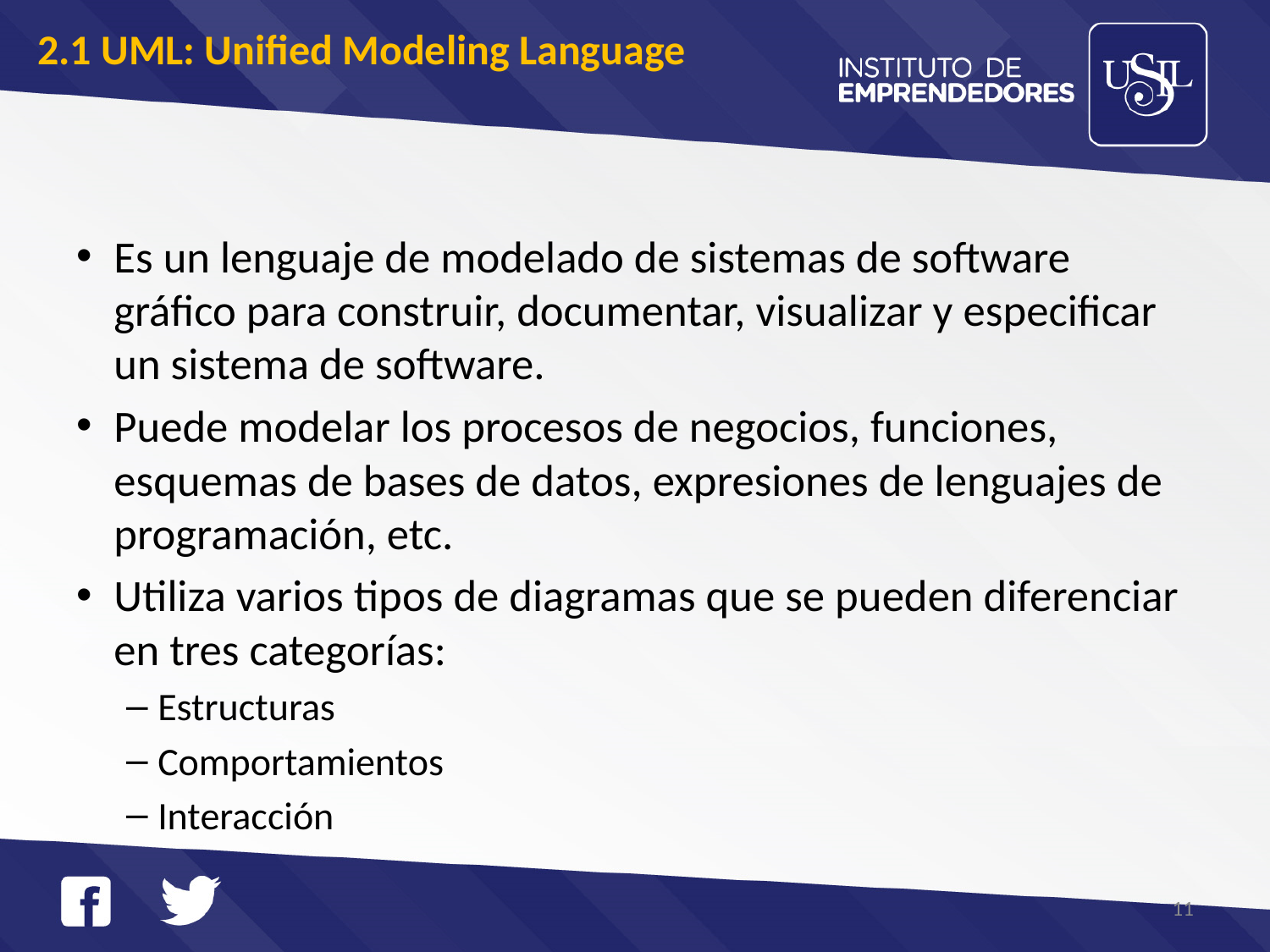

# 2.1 UML: Unified Modeling Language
Es un lenguaje de modelado de sistemas de software gráfico para construir, documentar, visualizar y especificar un sistema de software.
Puede modelar los procesos de negocios, funciones, esquemas de bases de datos, expresiones de lenguajes de programación, etc.
Utiliza varios tipos de diagramas que se pueden diferenciar en tres categorías:
Estructuras
Comportamientos
Interacción
11